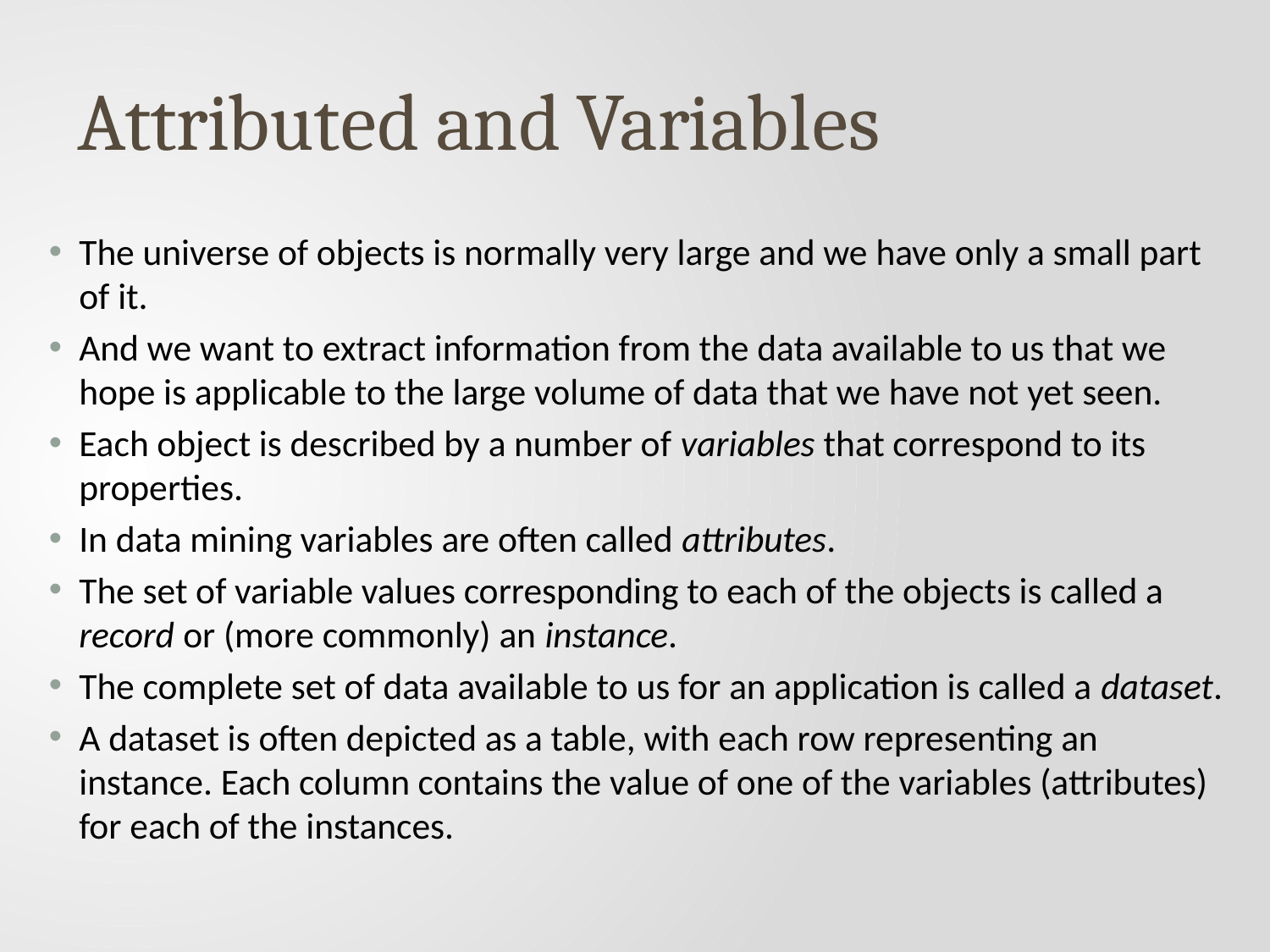

# Attributed and Variables
The universe of objects is normally very large and we have only a small part of it.
And we want to extract information from the data available to us that we hope is applicable to the large volume of data that we have not yet seen.
Each object is described by a number of variables that correspond to its properties.
In data mining variables are often called attributes.
The set of variable values corresponding to each of the objects is called a record or (more commonly) an instance.
The complete set of data available to us for an application is called a dataset.
A dataset is often depicted as a table, with each row representing an instance. Each column contains the value of one of the variables (attributes) for each of the instances.